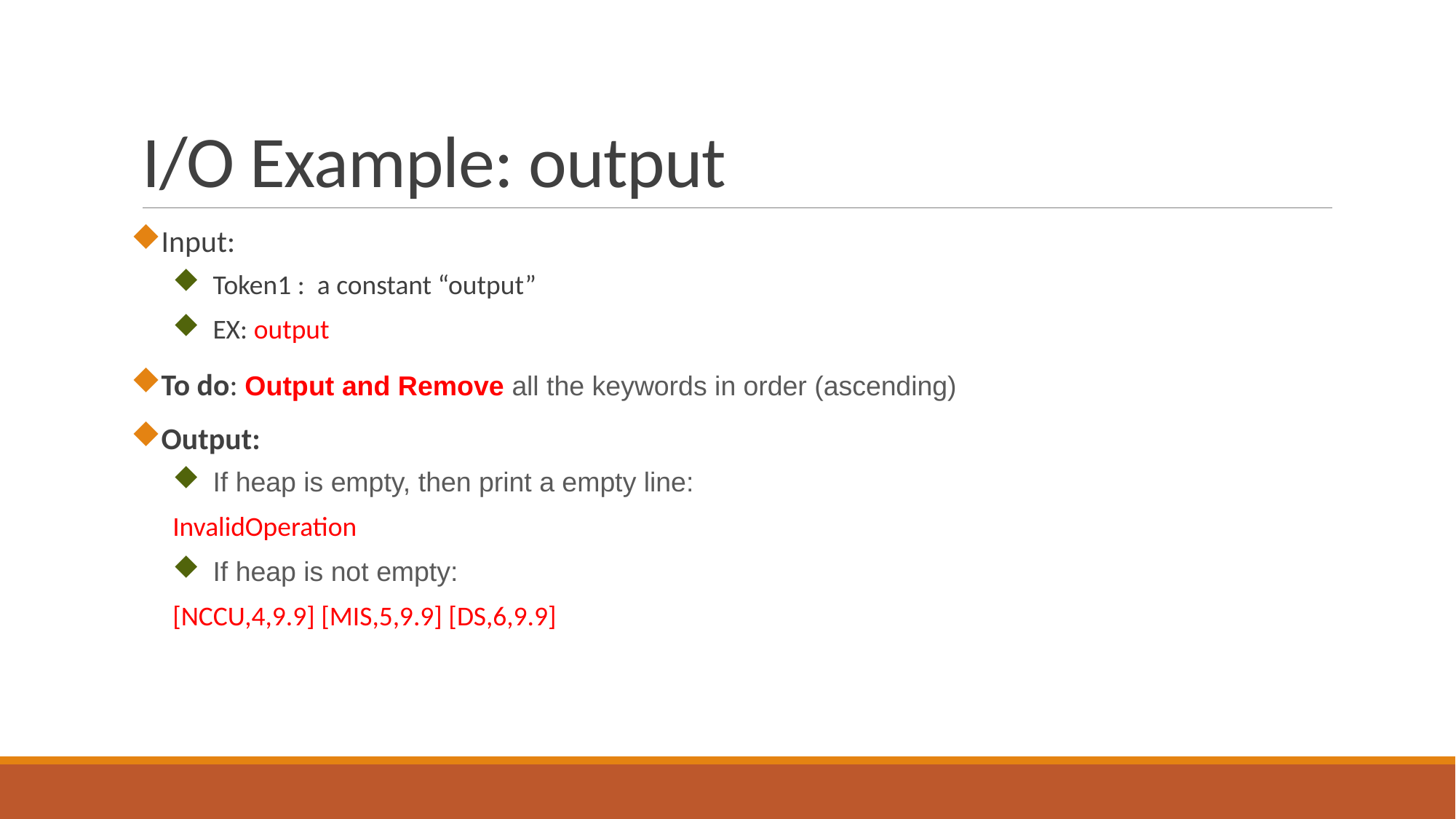

# I/O Example: output
Input:
Token1 :  a constant “output”
EX: output
To do: Output and Remove all the keywords in order (ascending)
Output:
If heap is empty, then print a empty line:
InvalidOperation
If heap is not empty:
[NCCU,4,9.9] [MIS,5,9.9] [DS,6,9.9]